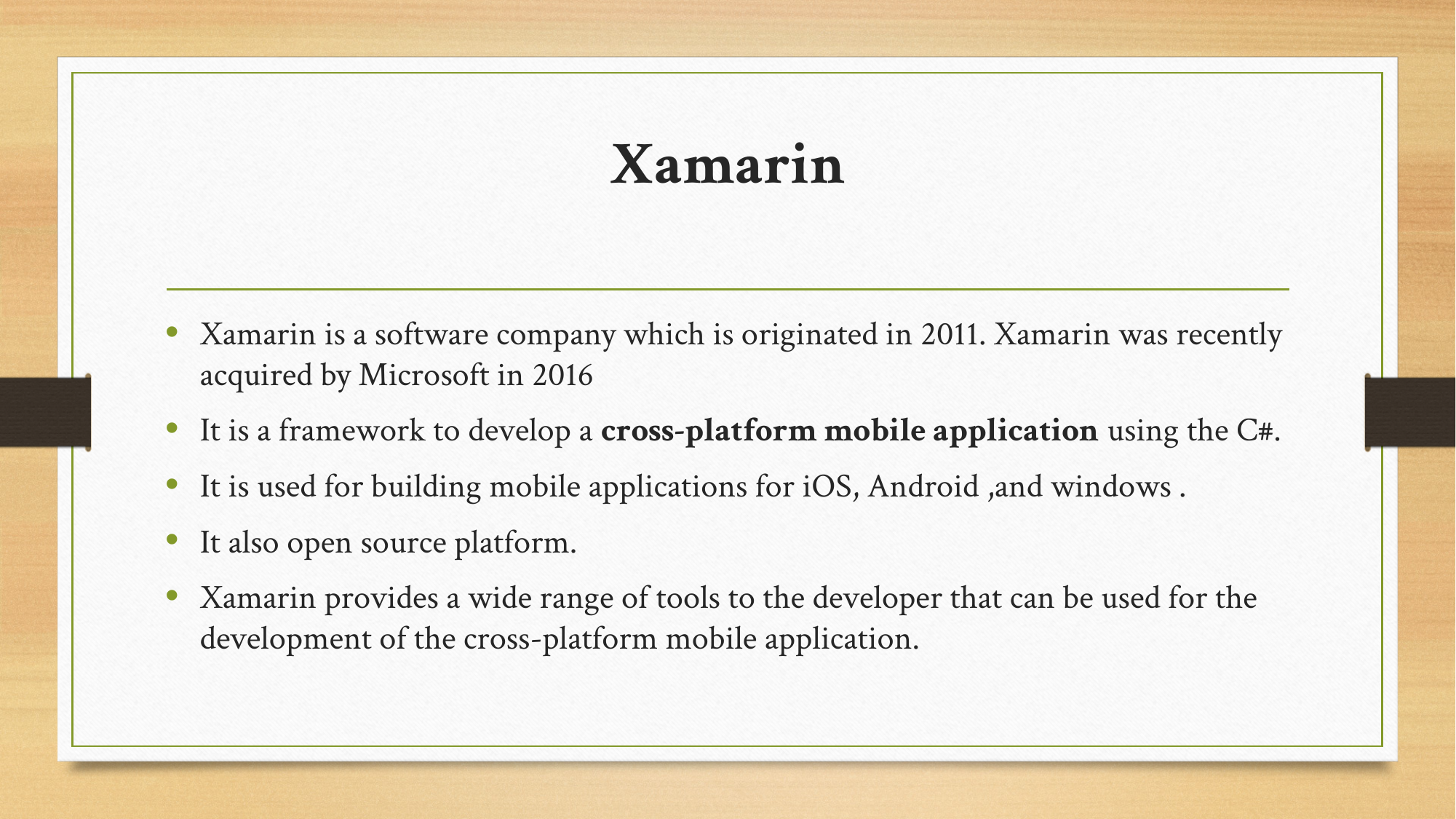

# Xamarin
Xamarin is a software company which is originated in 2011. Xamarin was recently acquired by Microsoft in 2016
It is a framework to develop a cross-platform mobile application using the C#.
It is used for building mobile applications for iOS, Android ,and windows .
It also open source platform.
Xamarin provides a wide range of tools to the developer that can be used for the development of the cross-platform mobile application.